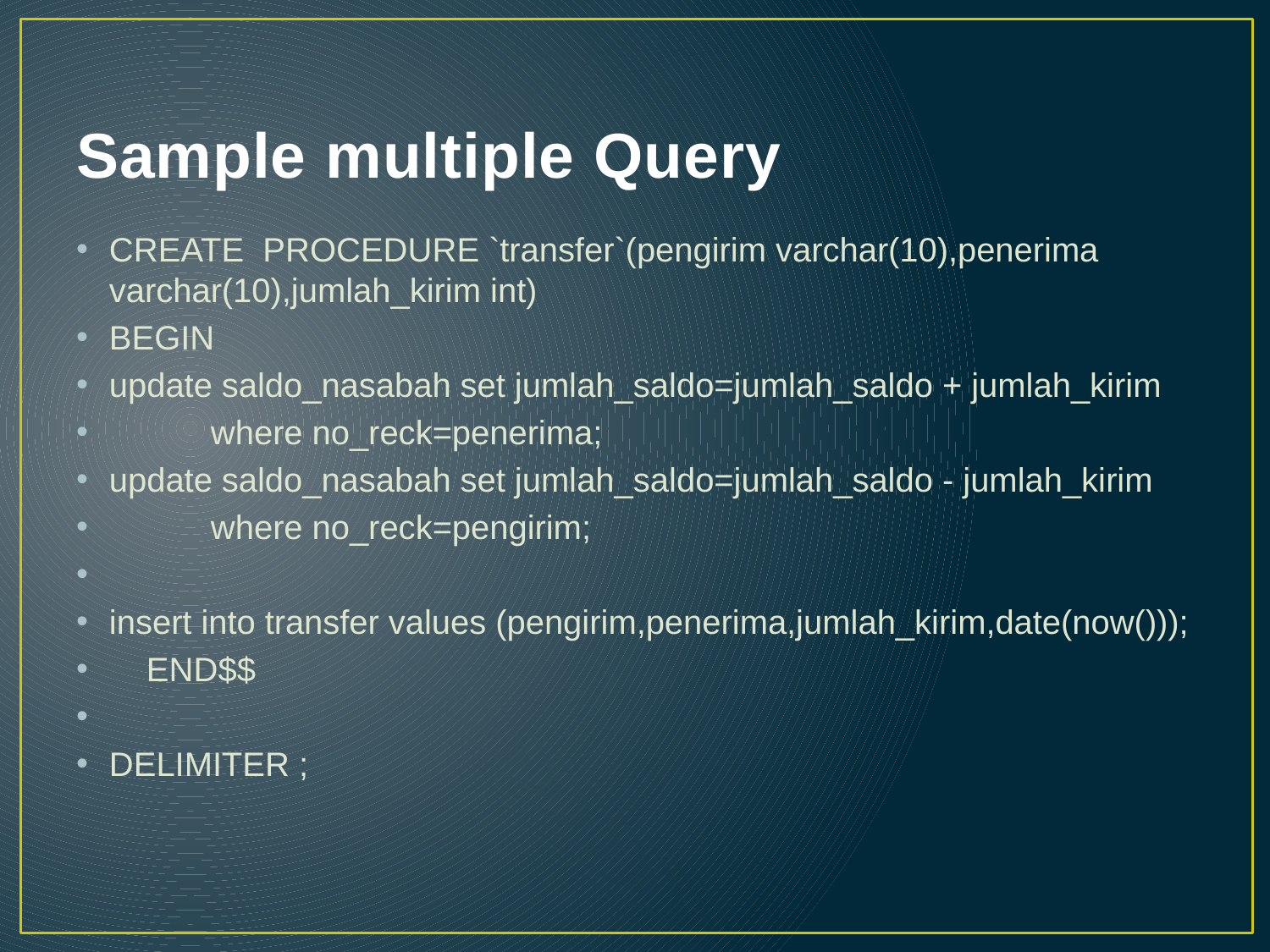

# Sample multiple Query
CREATE  PROCEDURE `transfer`(pengirim varchar(10),penerima varchar(10),jumlah_kirim int)
BEGIN
update saldo_nasabah set jumlah_saldo=jumlah_saldo + jumlah_kirim
	where no_reck=penerima;
update saldo_nasabah set jumlah_saldo=jumlah_saldo - jumlah_kirim
	where no_reck=pengirim;

insert into transfer values (pengirim,penerima,jumlah_kirim,date(now()));
    END$$

DELIMITER ;